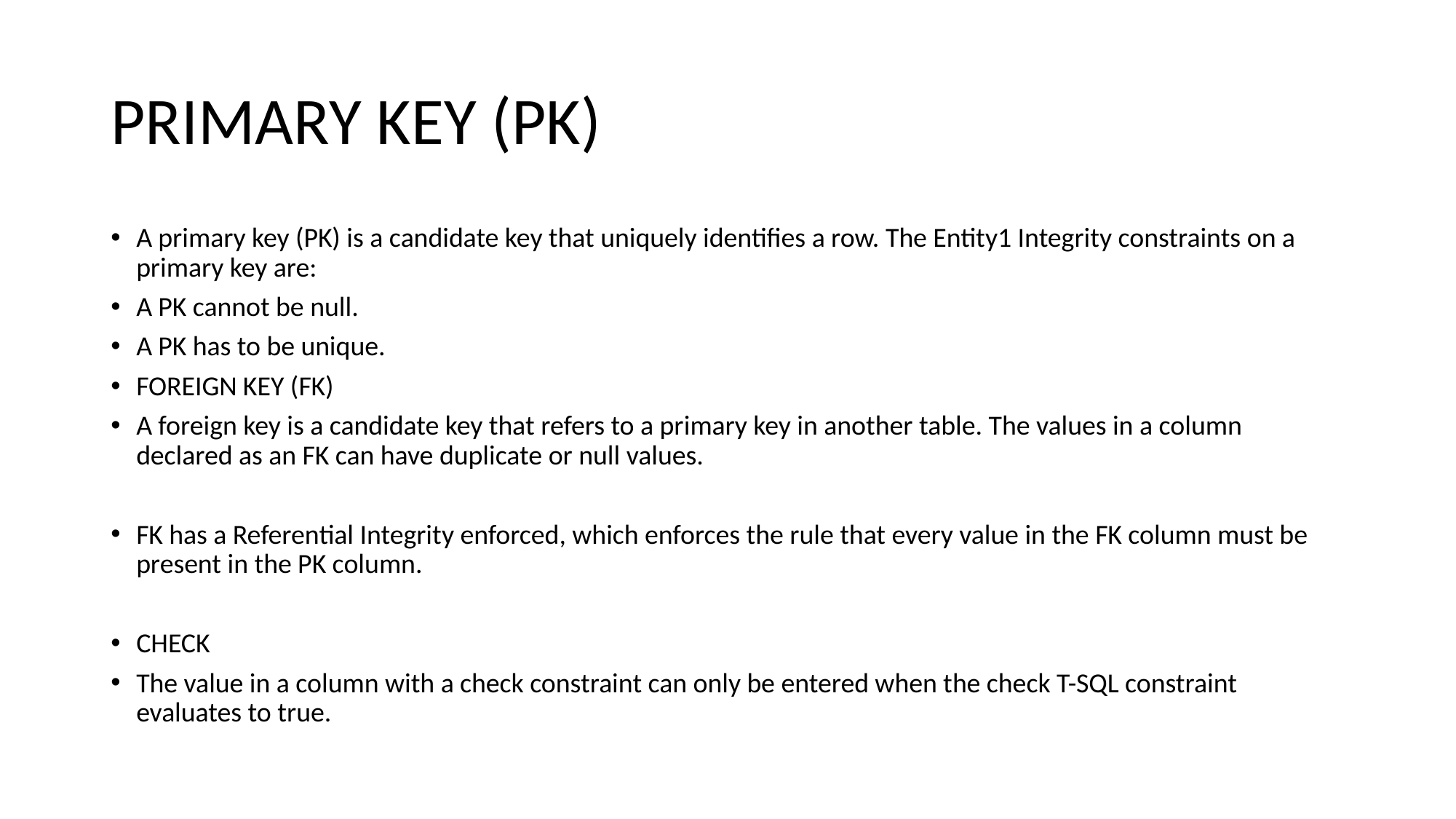

# PRIMARY KEY (PK)
A primary key (PK) is a candidate key that uniquely identifies a row. The Entity1 Integrity constraints on a primary key are:
A PK cannot be null.
A PK has to be unique.
FOREIGN KEY (FK)
A foreign key is a candidate key that refers to a primary key in another table. The values in a column declared as an FK can have duplicate or null values.

FK has a Referential Integrity enforced, which enforces the rule that every value in the FK column must be present in the PK column.

CHECK
The value in a column with a check constraint can only be entered when the check T-SQL constraint evaluates to true.